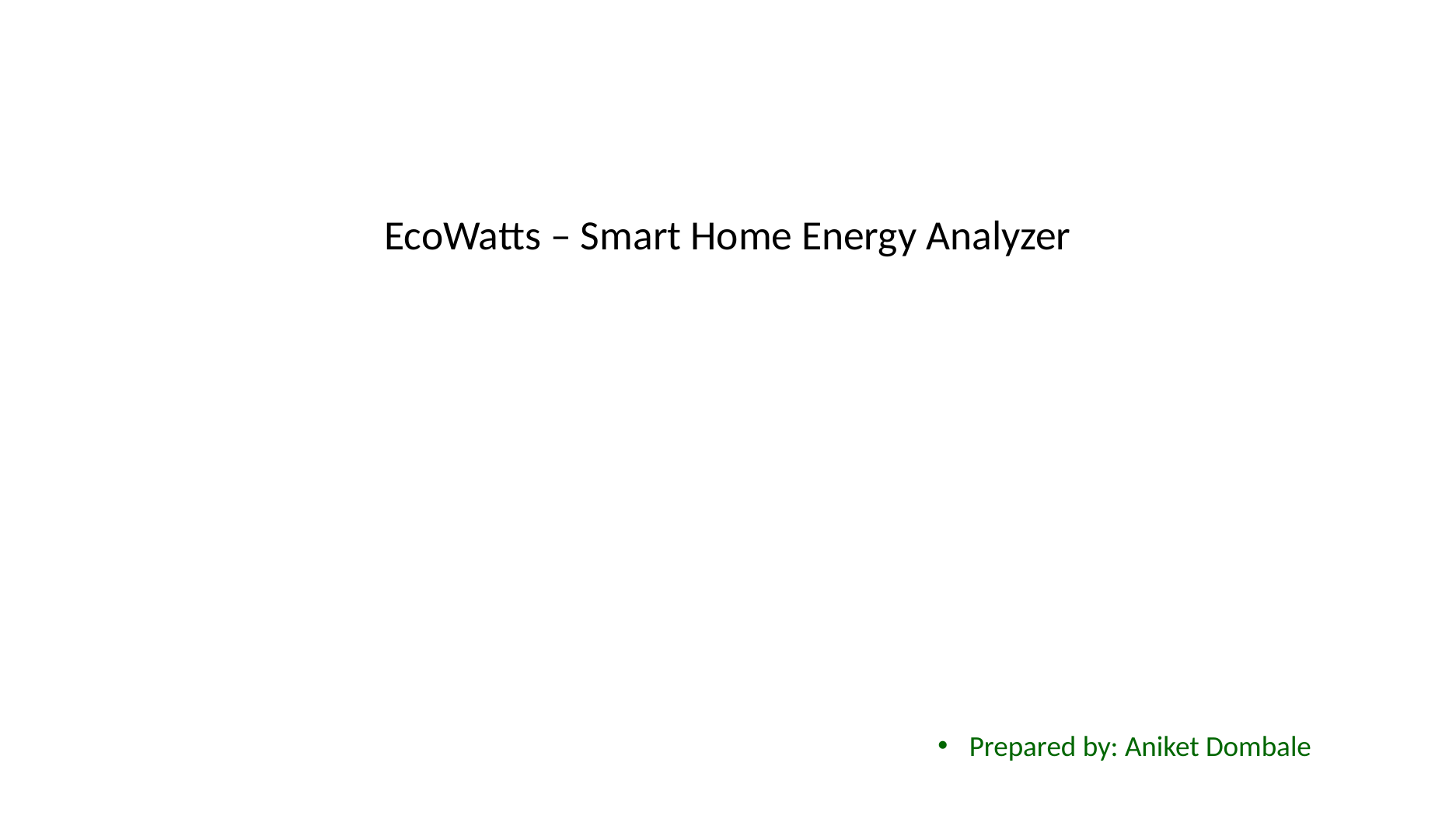

# EcoWatts – Smart Home Energy Analyzer
Prepared by: Aniket Dombale